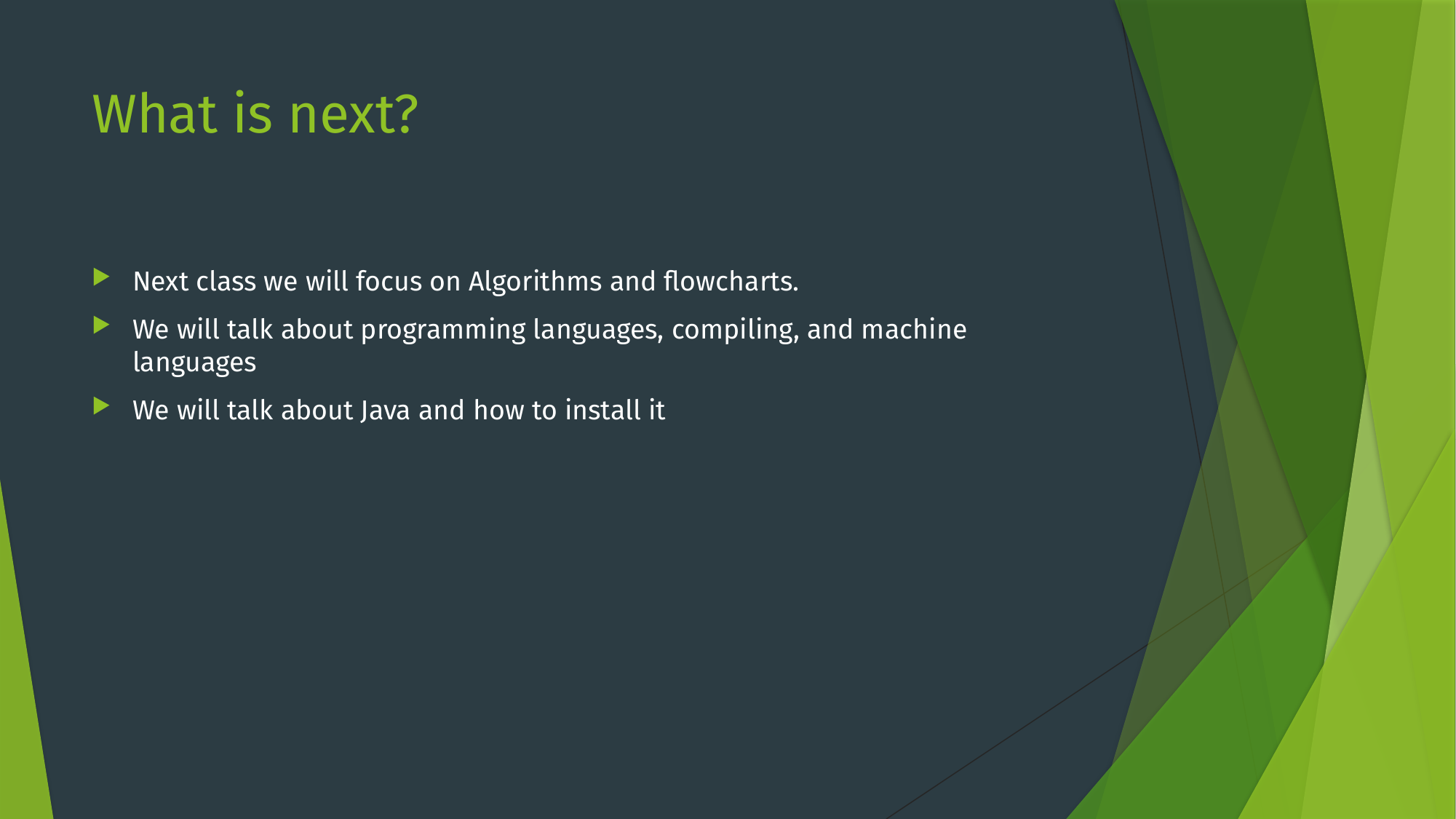

# What is next?
Next class we will focus on Algorithms and flowcharts.
We will talk about programming languages, compiling, and machine languages
We will talk about Java and how to install it